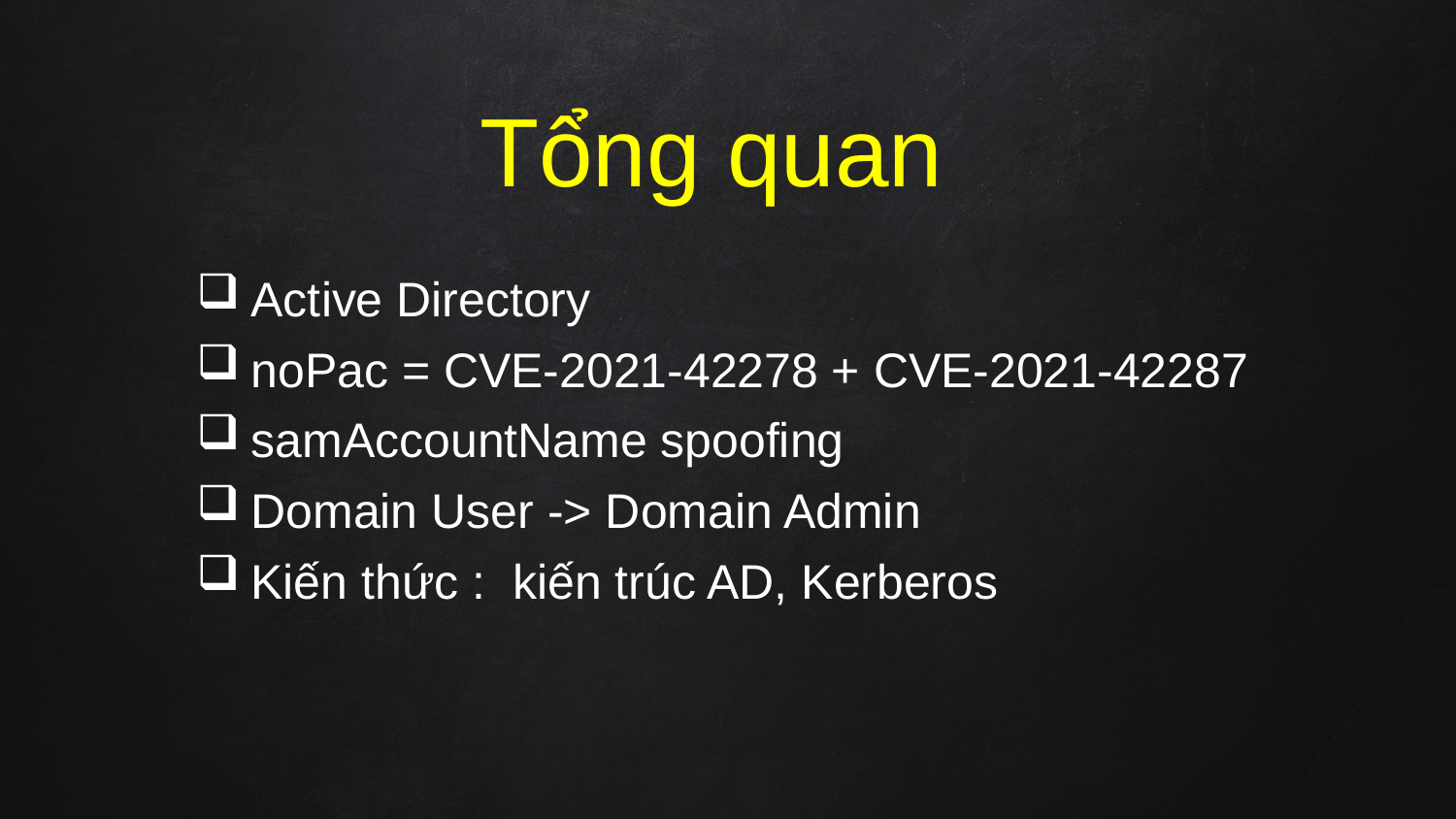

# Tổng quan
Active Directory
noPac = CVE-2021-42278 + CVE-2021-42287
samAccountName spoofing
Domain User -> Domain Admin
Kiến thức :  kiến trúc AD, Kerberos